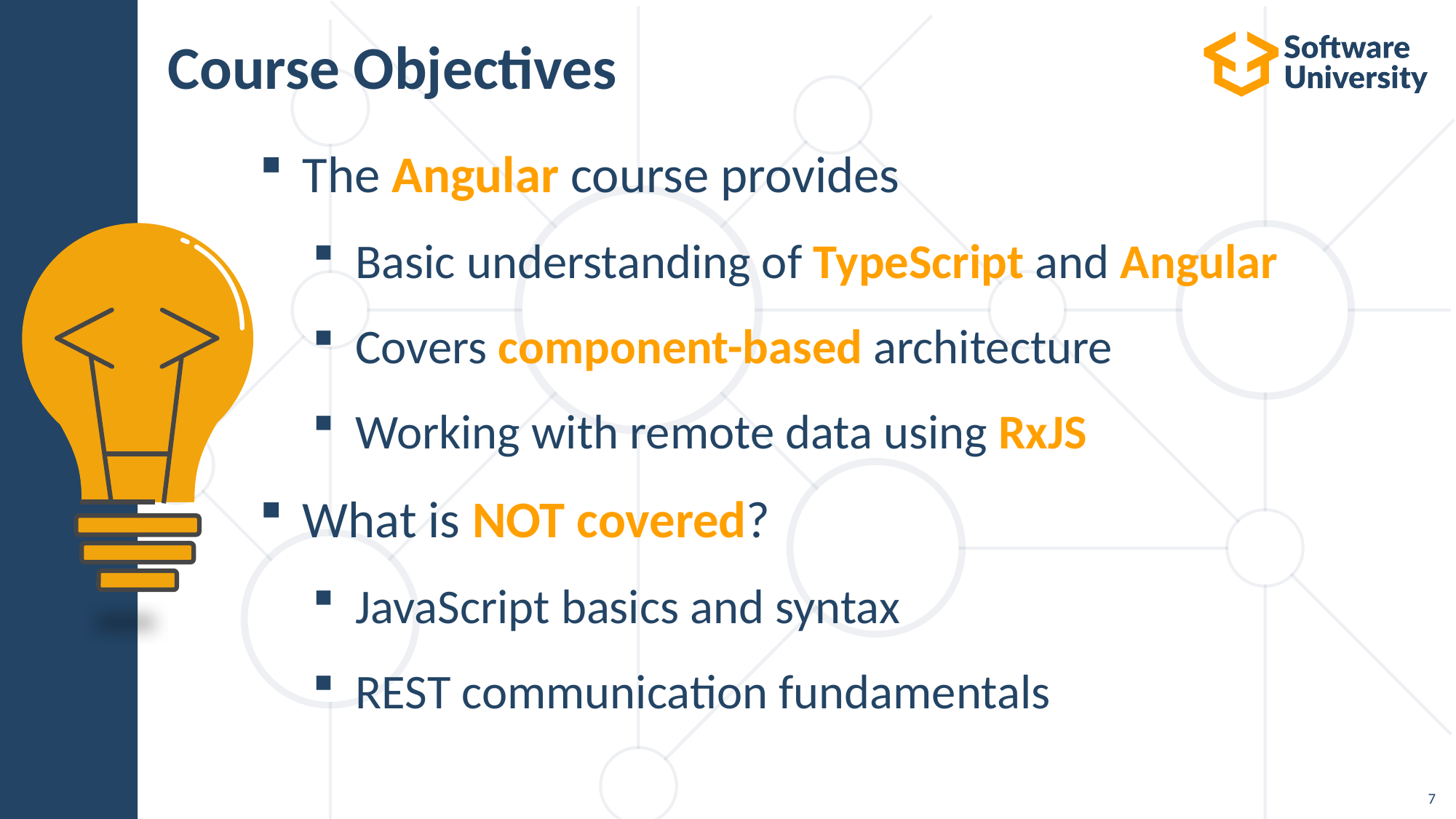

# Course Objectives
The Angular course provides
Basic understanding of TypeScript and Angular
Covers component-based architecture
Working with remote data using RxJS
What is NOT covered?
JavaScript basics and syntax
REST communication fundamentals
7